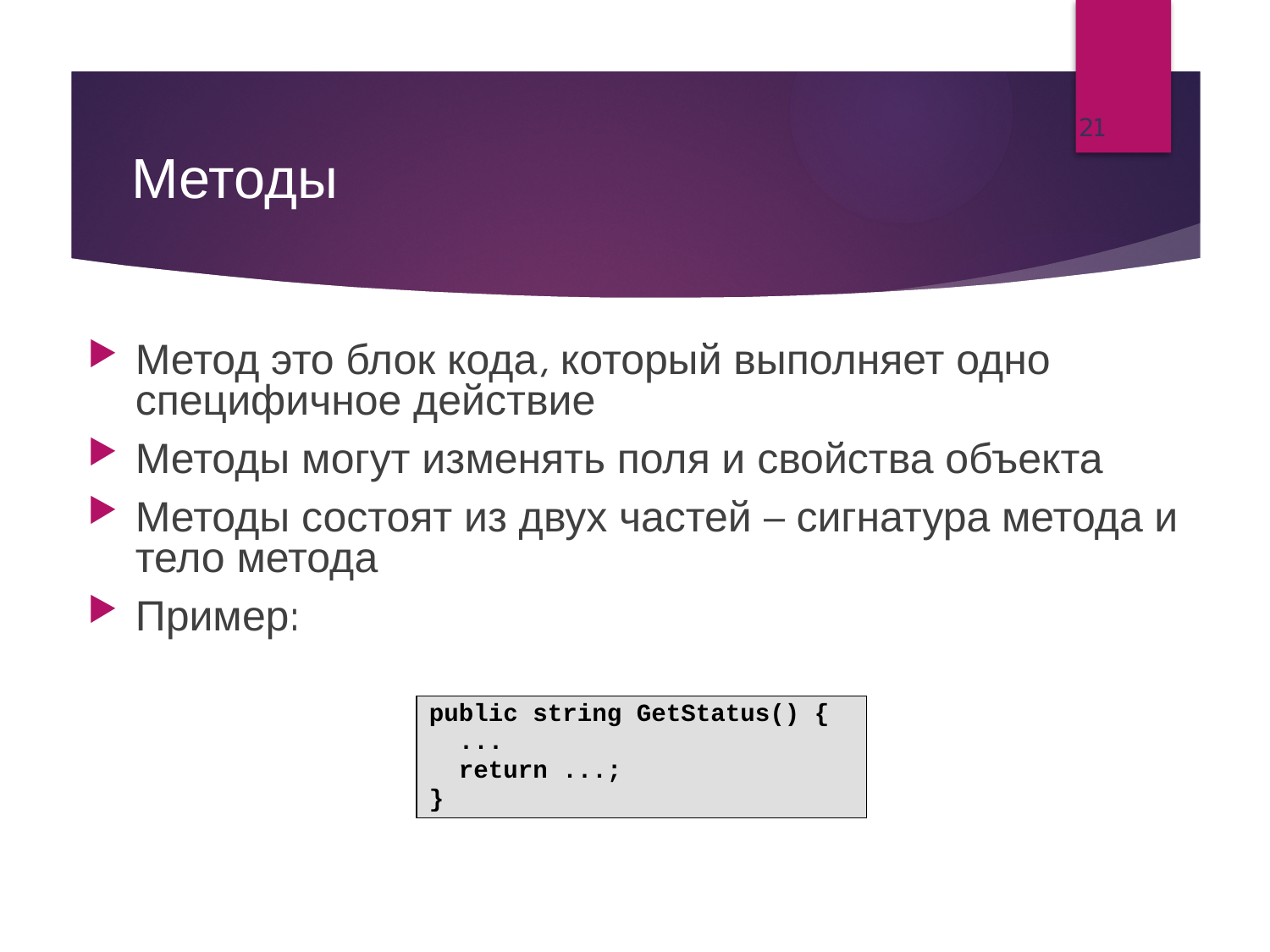

21
# Методы
Метод это блок кода, который выполняет одно специфичное действие
Методы могут изменять поля и свойства объекта
Методы состоят из двух частей – сигнатура метода и тело метода
Пример:
public string GetStatus() {
  ...
  return ...;
}